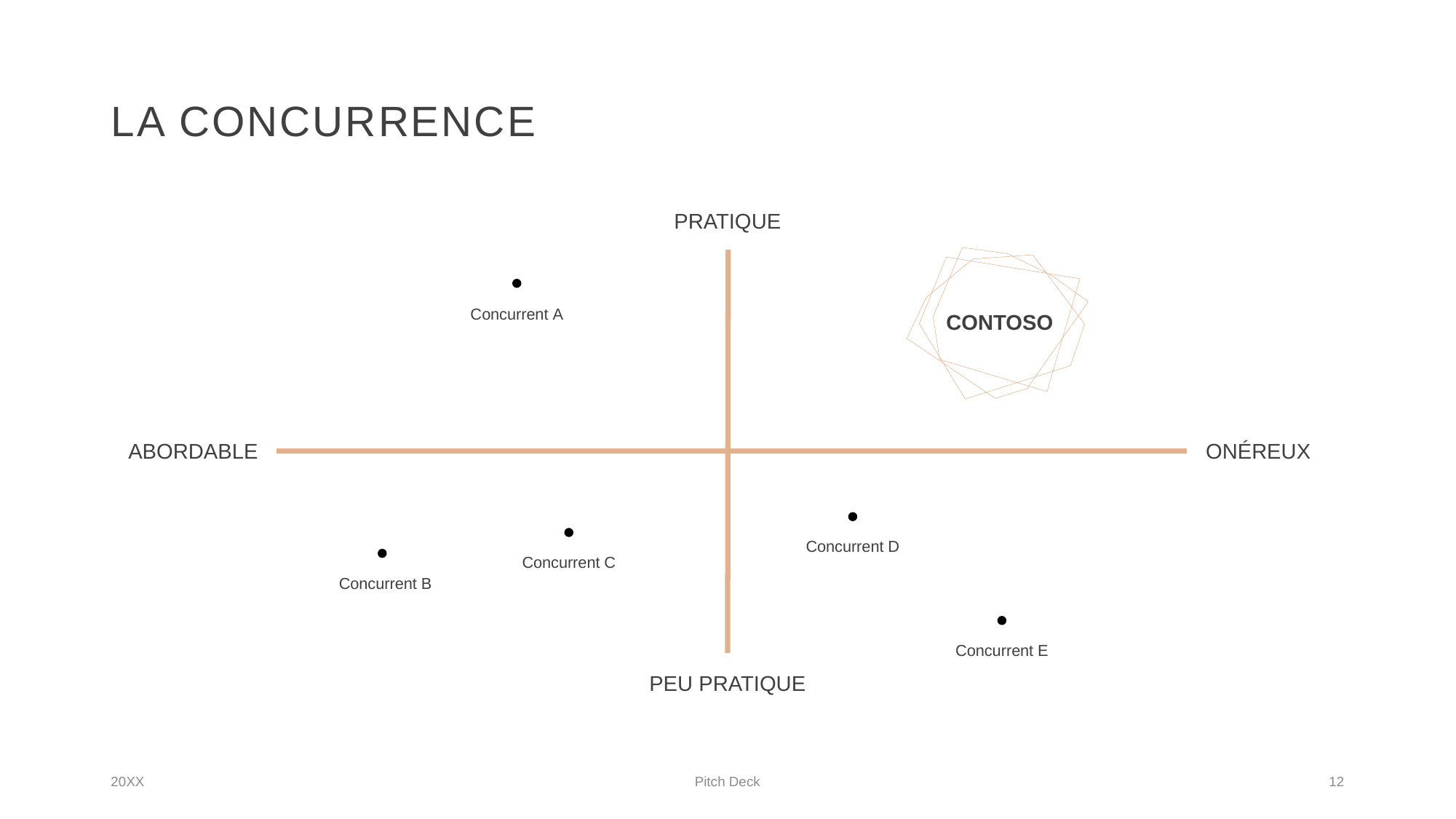

# La concurrence
Pratique

Contoso

Concurrent A
Abordable
Onéreux

Concurrent D

Concurrent C

Concurrent B

Concurrent E
Peu pratique
20XX
Pitch Deck
12